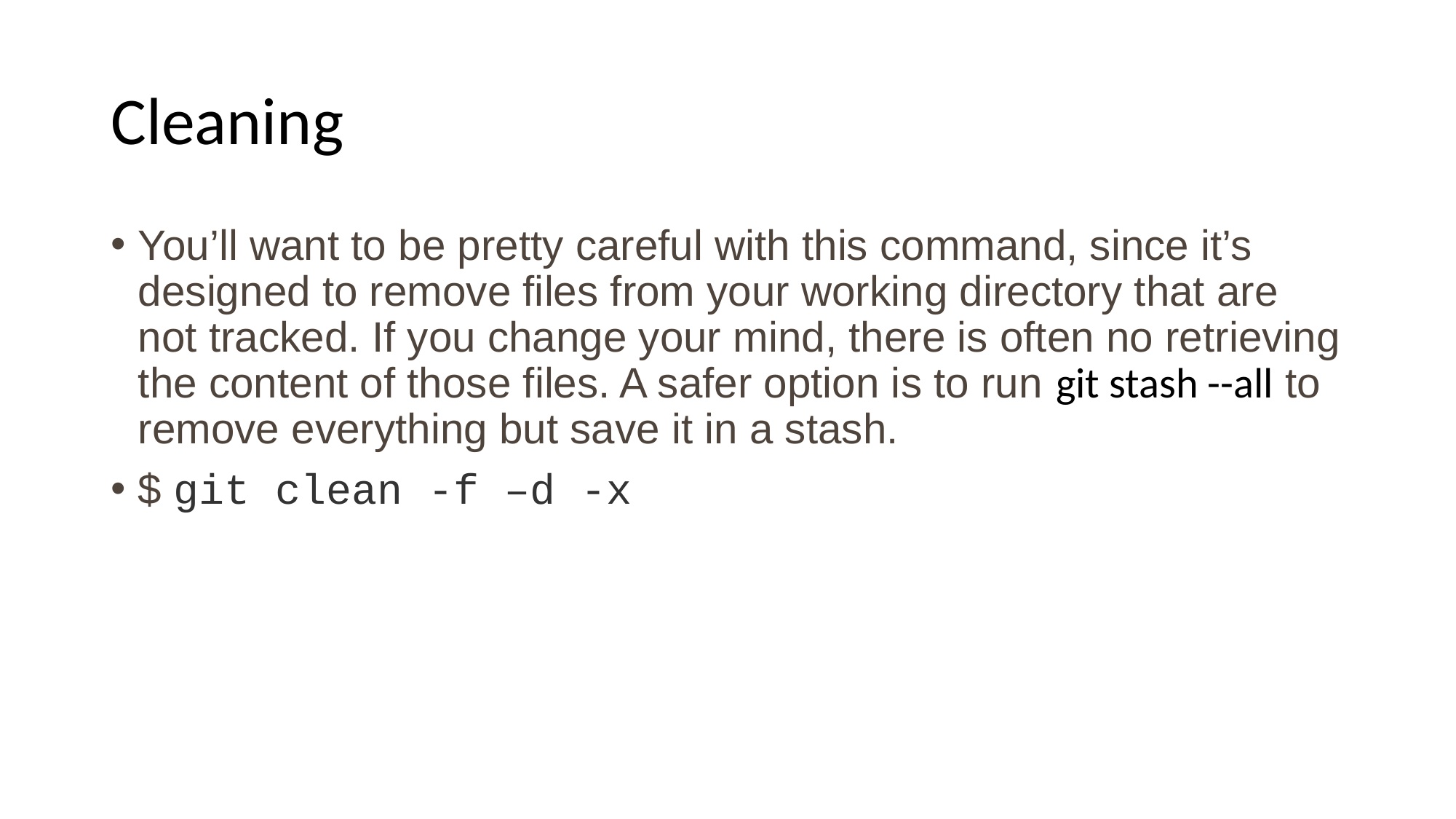

# Cleaning
You’ll want to be pretty careful with this command, since it’s designed to remove files from your working directory that are not tracked. If you change your mind, there is often no retrieving the content of those files. A safer option is to run git stash --all to remove everything but save it in a stash.
$ git clean -f –d -x